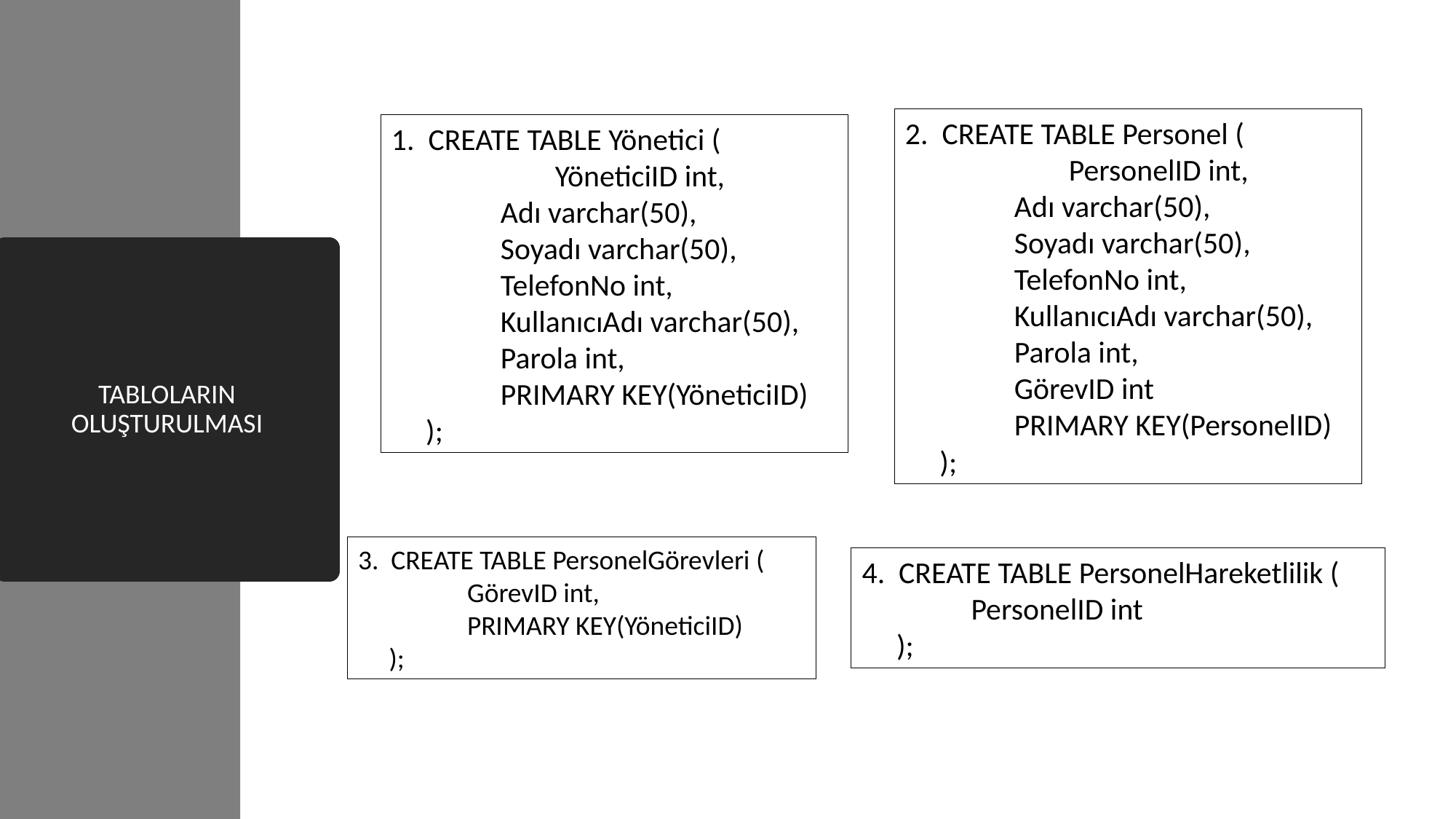

2.  CREATE TABLE Personel (
	PersonelID int,
	Adı varchar(50),
	Soyadı varchar(50),
	TelefonNo int,
	KullanıcıAdı varchar(50),
	Parola int,
	GörevID int
	PRIMARY KEY(PersonelID)
     );
1.  CREATE TABLE Yönetici (
	YöneticiID int,
	Adı varchar(50),
	Soyadı varchar(50),
	TelefonNo int,
	KullanıcıAdı varchar(50),
	Parola int,
	PRIMARY KEY(YöneticiID)
     );
# TABLOLARIN OLUŞTURULMASI
3.  CREATE TABLE PersonelGörevleri (
	GörevID int,
	PRIMARY KEY(YöneticiID)
     );
4.  CREATE TABLE PersonelHareketlilik (
	PersonelID int
     );